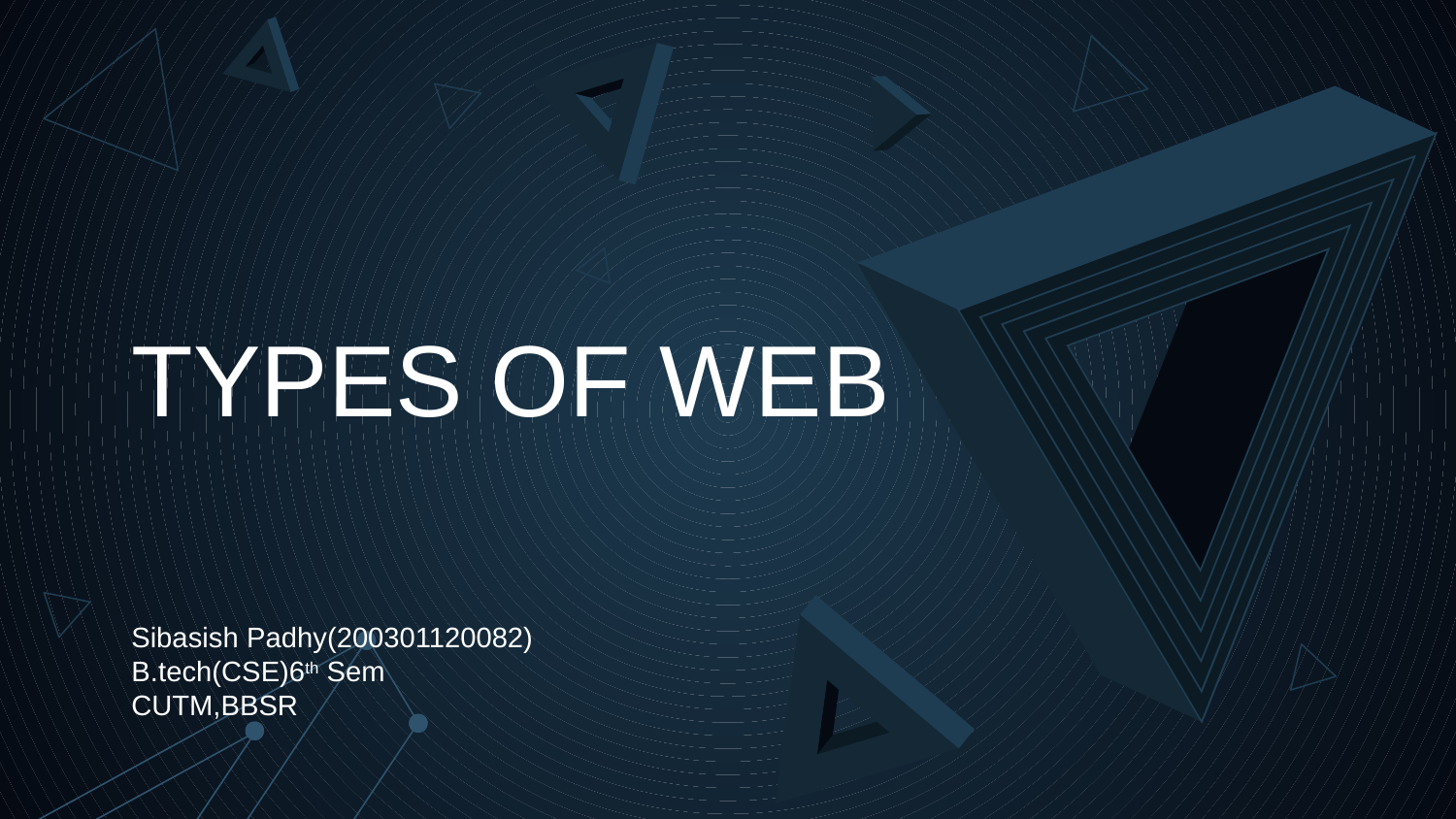

# TYPES OF WEB
Sibasish Padhy(200301120082)
B.tech(CSE)6th Sem
CUTM,BBSR